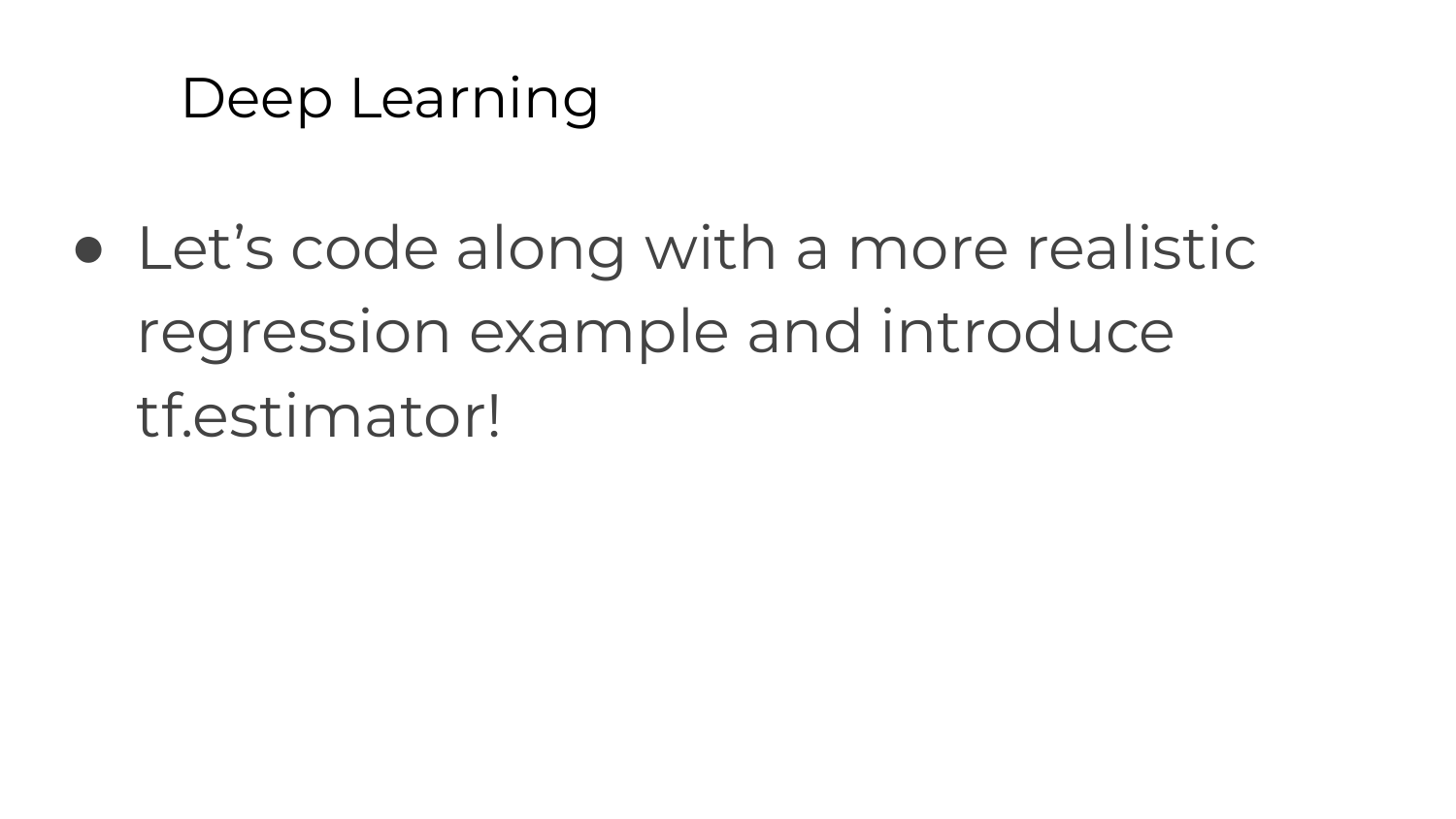

Deep Learning
Let’s code along with a more realistic regression example and introduce tf.estimator!